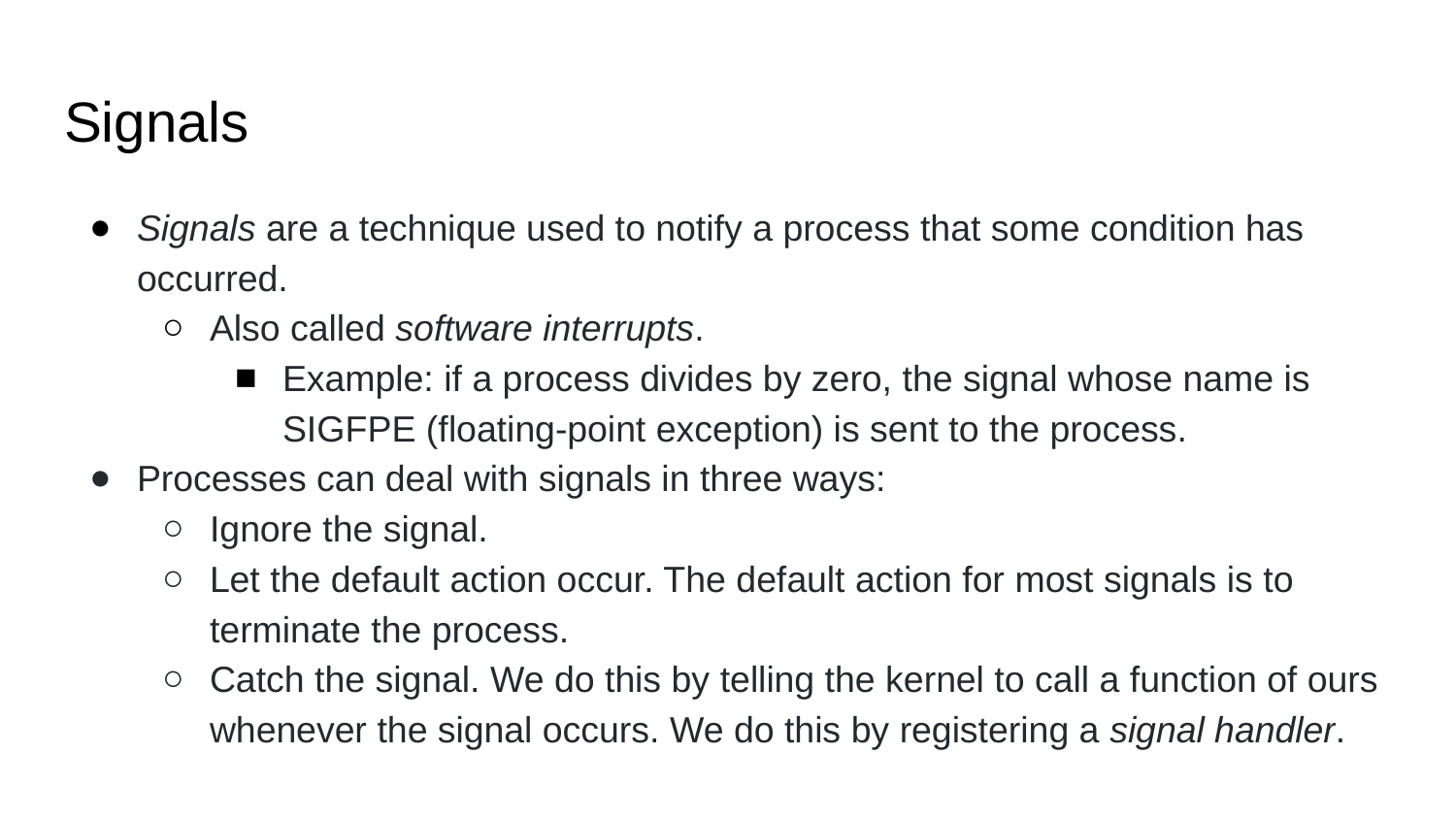

# Signals
Signals are a technique used to notify a process that some condition has occurred.
Also called software interrupts.
Example: if a process divides by zero, the signal whose name is SIGFPE (floating-point exception) is sent to the process.
Processes can deal with signals in three ways:
Ignore the signal.
Let the default action occur. The default action for most signals is to terminate the process.
Catch the signal. We do this by telling the kernel to call a function of ours whenever the signal occurs. We do this by registering a signal handler.